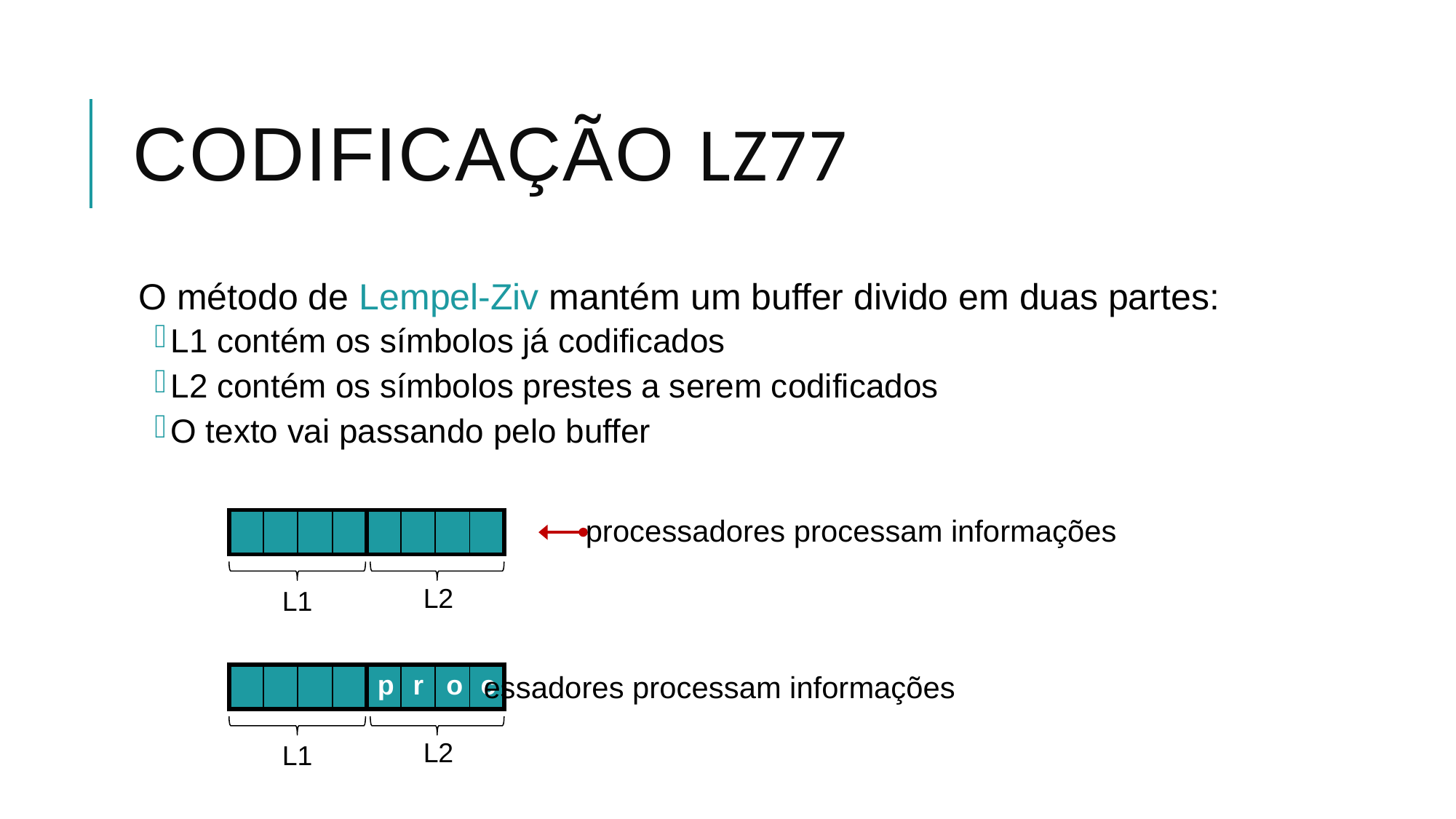

# codificação LZ77
O método de Lempel-Ziv mantém um buffer divido em duas partes:
L1 contém os símbolos já codificados
L2 contém os símbolos prestes a serem codificados
O texto vai passando pelo buffer

processadores processam informações
|  |  |  |  |  |  |  |  |
| --- | --- | --- | --- | --- | --- | --- | --- |
L2
L1

essadores processam informações
|  |  |  |  | p | r | o | c |
| --- | --- | --- | --- | --- | --- | --- | --- |
L2
L1